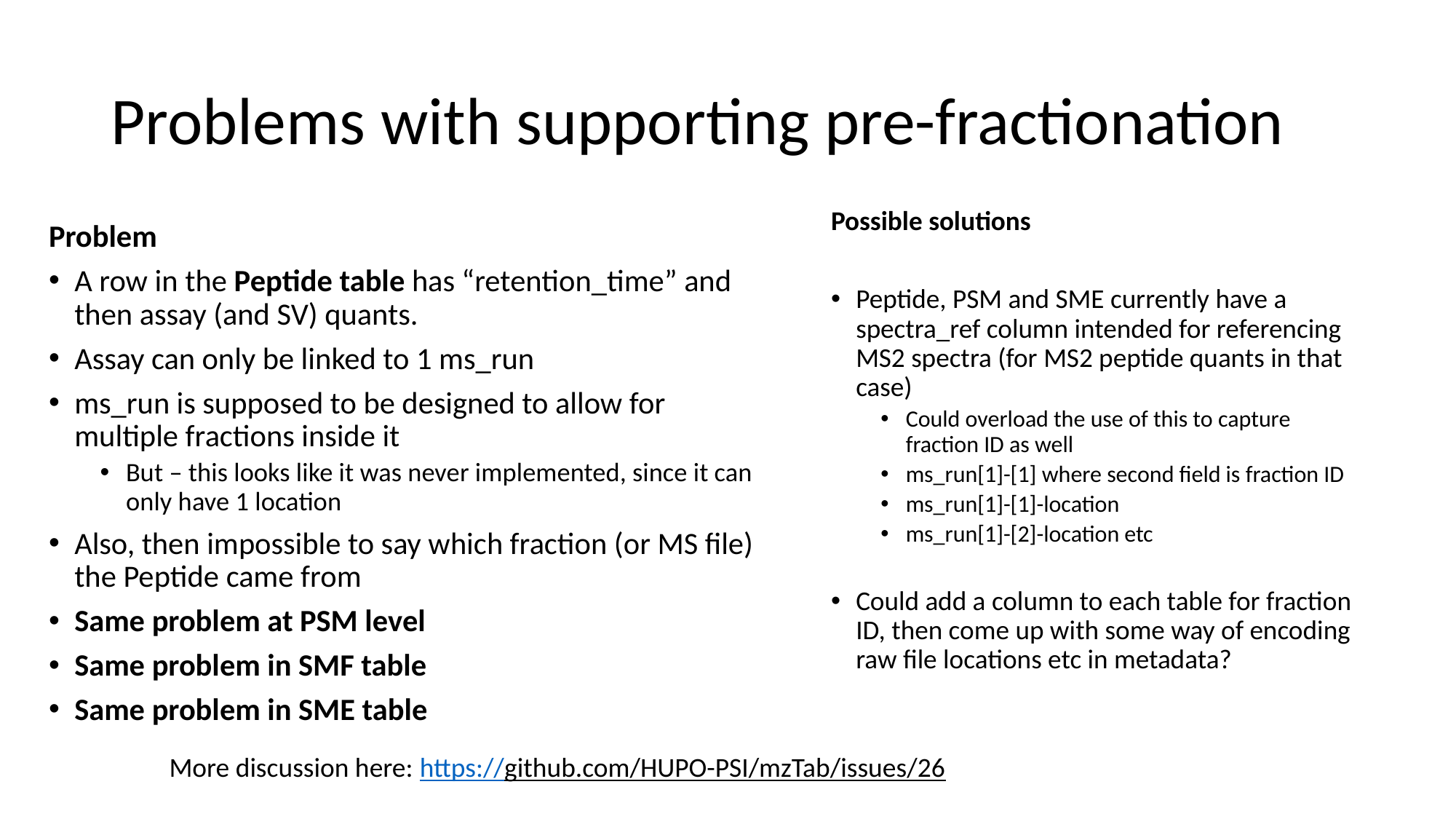

# Problems with supporting pre-fractionation
Possible solutions

Peptide, PSM and SME currently have a spectra_ref column intended for referencing MS2 spectra (for MS2 peptide quants in that case)
Could overload the use of this to capture fraction ID as well
ms_run[1]-[1] where second field is fraction ID
ms_run[1]-[1]-location
ms_run[1]-[2]-location etc

Could add a column to each table for fraction ID, then come up with some way of encoding raw file locations etc in metadata?

Problem
A row in the Peptide table has “retention_time” and then assay (and SV) quants.
Assay can only be linked to 1 ms_run
ms_run is supposed to be designed to allow for multiple fractions inside it
But – this looks like it was never implemented, since it can only have 1 location
Also, then impossible to say which fraction (or MS file) the Peptide came from
Same problem at PSM level
Same problem in SMF table
Same problem in SME table
More discussion here: https://github.com/HUPO-PSI/mzTab/issues/26